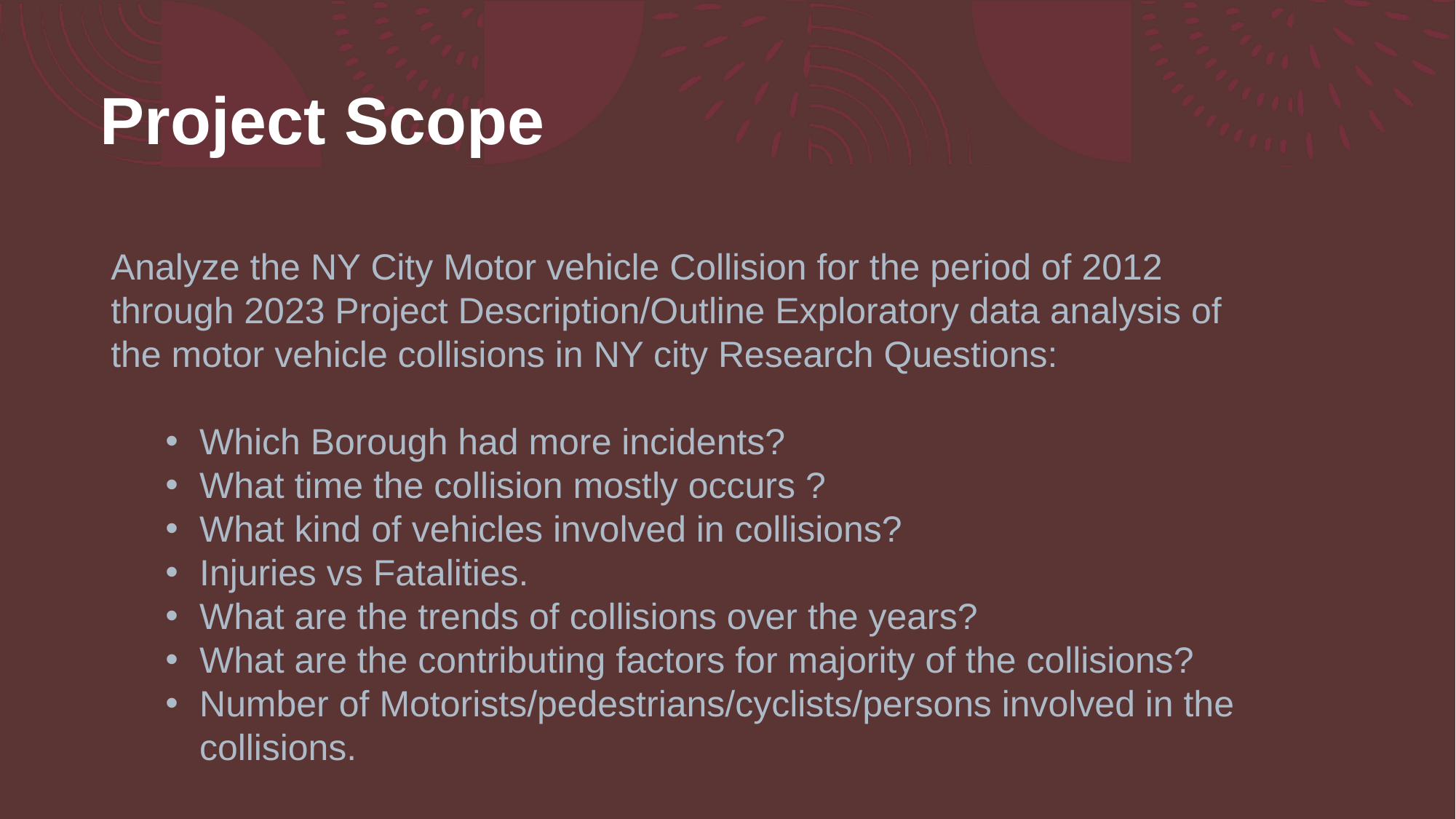

# Project Scope
Analyze the NY City Motor vehicle Collision for the period of 2012 through 2023 Project Description/Outline Exploratory data analysis of the motor vehicle collisions in NY city Research Questions:

Which Borough had more incidents?
What time the collision mostly occurs ?
What kind of vehicles involved in collisions?
Injuries vs Fatalities.
What are the trends of collisions over the years?
What are the contributing factors for majority of the collisions?
Number of Motorists/pedestrians/cyclists/persons involved in the collisions.